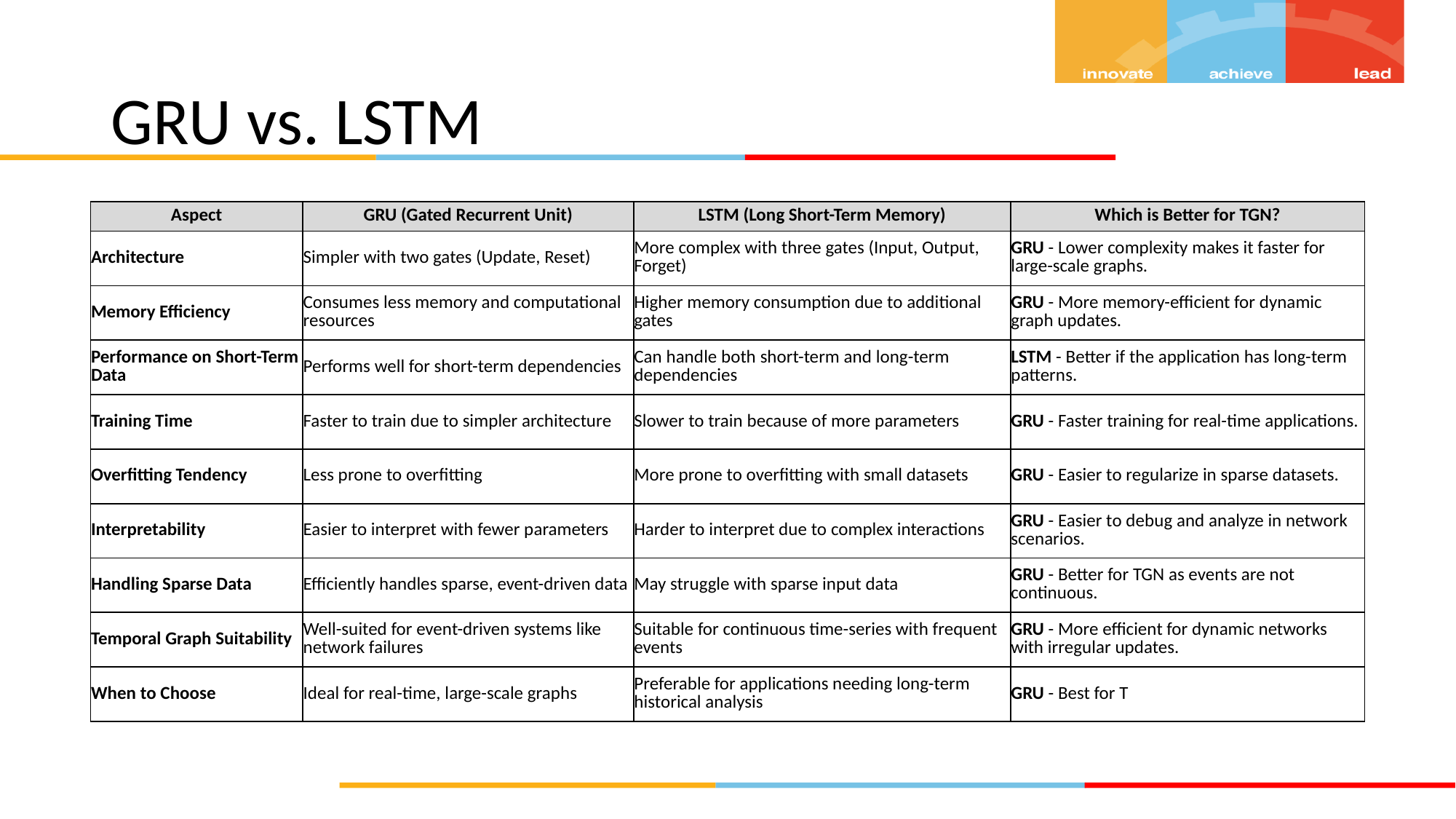

# GRU vs. LSTM
| Aspect | GRU (Gated Recurrent Unit) | LSTM (Long Short-Term Memory) | Which is Better for TGN? |
| --- | --- | --- | --- |
| Architecture | Simpler with two gates (Update, Reset) | More complex with three gates (Input, Output, Forget) | GRU - Lower complexity makes it faster for large-scale graphs. |
| Memory Efficiency | Consumes less memory and computational resources | Higher memory consumption due to additional gates | GRU - More memory-efficient for dynamic graph updates. |
| Performance on Short-Term Data | Performs well for short-term dependencies | Can handle both short-term and long-term dependencies | LSTM - Better if the application has long-term patterns. |
| Training Time | Faster to train due to simpler architecture | Slower to train because of more parameters | GRU - Faster training for real-time applications. |
| Overfitting Tendency | Less prone to overfitting | More prone to overfitting with small datasets | GRU - Easier to regularize in sparse datasets. |
| Interpretability | Easier to interpret with fewer parameters | Harder to interpret due to complex interactions | GRU - Easier to debug and analyze in network scenarios. |
| Handling Sparse Data | Efficiently handles sparse, event-driven data | May struggle with sparse input data | GRU - Better for TGN as events are not continuous. |
| Temporal Graph Suitability | Well-suited for event-driven systems like network failures | Suitable for continuous time-series with frequent events | GRU - More efficient for dynamic networks with irregular updates. |
| When to Choose | Ideal for real-time, large-scale graphs | Preferable for applications needing long-term historical analysis | GRU - Best for T |